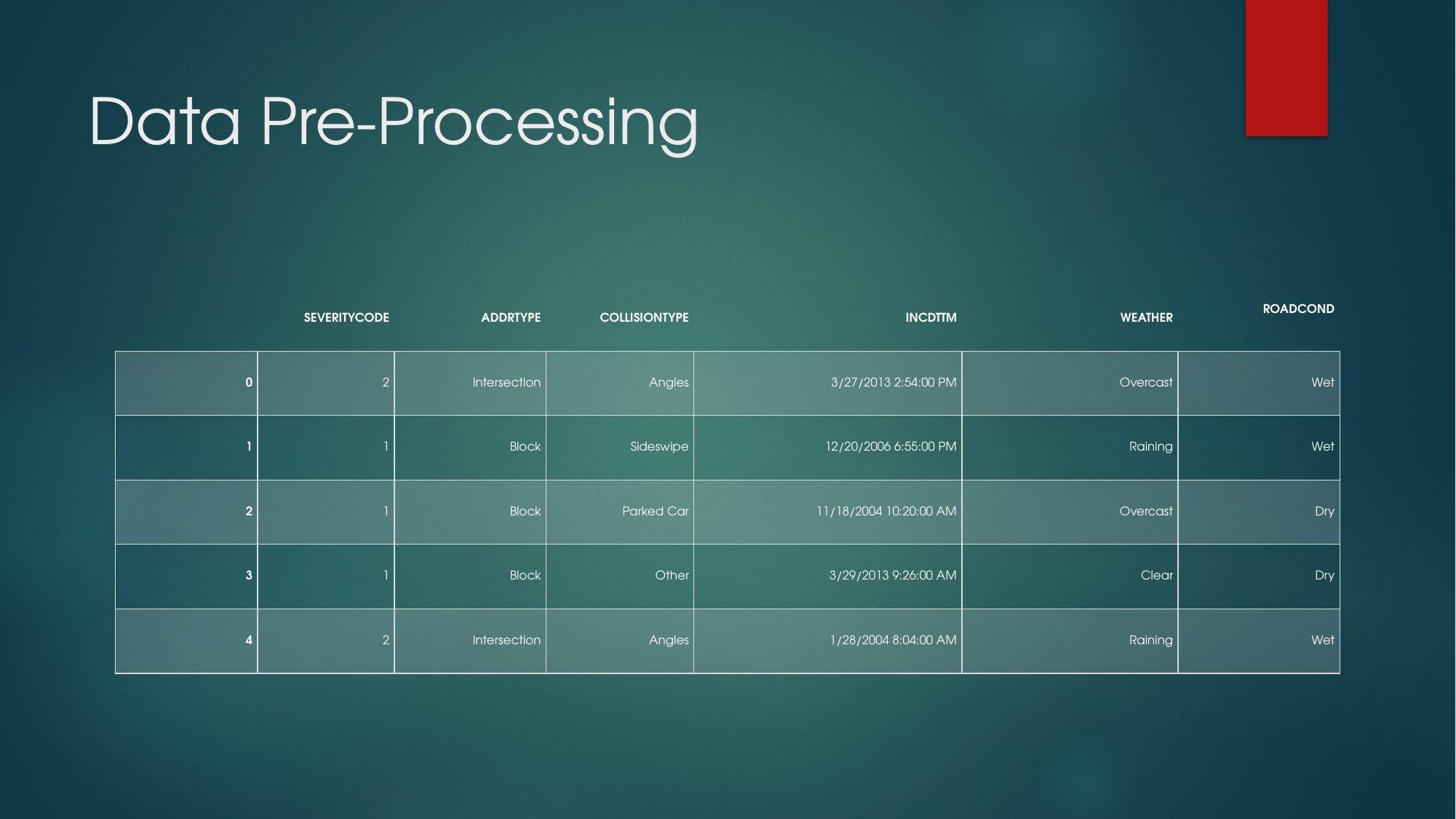

# Data Pre-Processing
|  | SEVERITYCODE | ADDRTYPE | COLLISIONTYPE | INCDTTM | WEATHER | ROADCOND |
| --- | --- | --- | --- | --- | --- | --- |
| 0 | 2 | Intersection | Angles | 3/27/2013 2:54:00 PM | Overcast | Wet |
| 1 | 1 | Block | Sideswipe | 12/20/2006 6:55:00 PM | Raining | Wet |
| 2 | 1 | Block | Parked Car | 11/18/2004 10:20:00 AM | Overcast | Dry |
| 3 | 1 | Block | Other | 3/29/2013 9:26:00 AM | Clear | Dry |
| 4 | 2 | Intersection | Angles | 1/28/2004 8:04:00 AM | Raining | Wet |